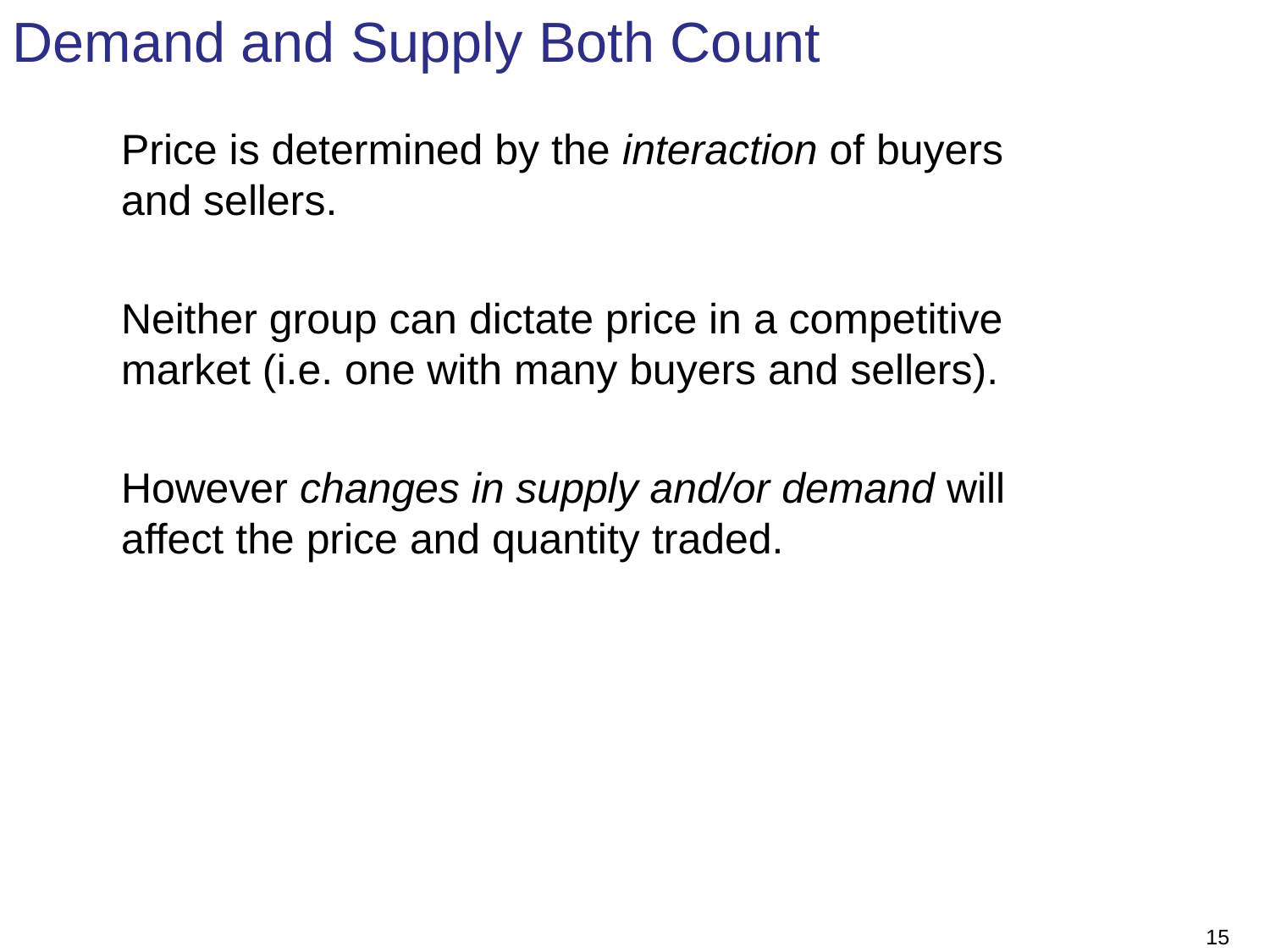

# Demand and Supply Both Count
Price is determined by the interaction of buyers and sellers.

Neither group can dictate price in a competitive market (i.e. one with many buyers and sellers).

However changes in supply and/or demand will affect the price and quantity traded.